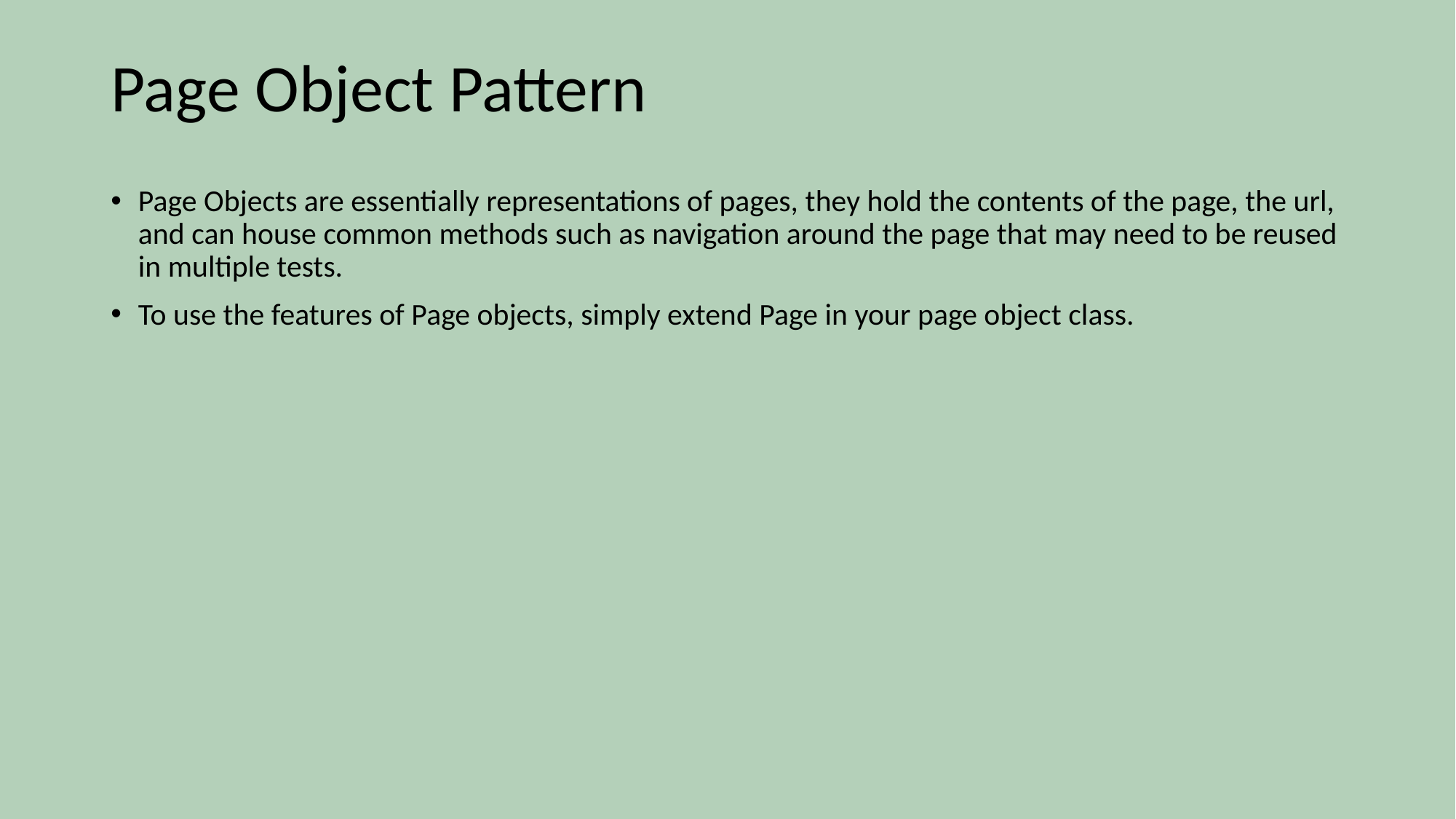

# Page Object Pattern
Page Objects are essentially representations of pages, they hold the contents of the page, the url, and can house common methods such as navigation around the page that may need to be reused in multiple tests.
To use the features of Page objects, simply extend Page in your page object class.